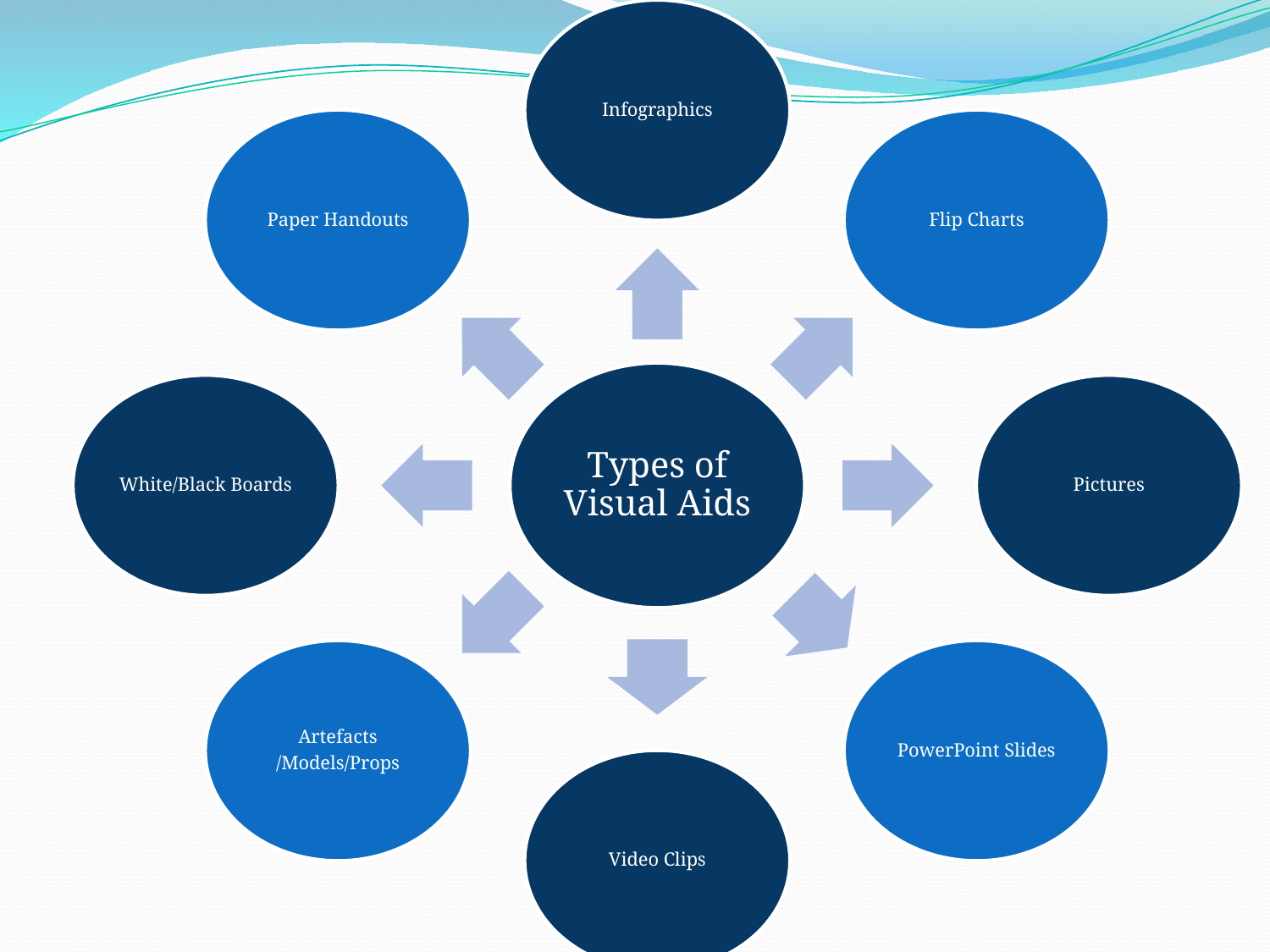

Infographics

Paper Handouts
Flip Charts

Types of Visual Aids
White/Black Boards
Pictures

Artefacts
/Models/Props
PowerPoint Slides

Video Clips